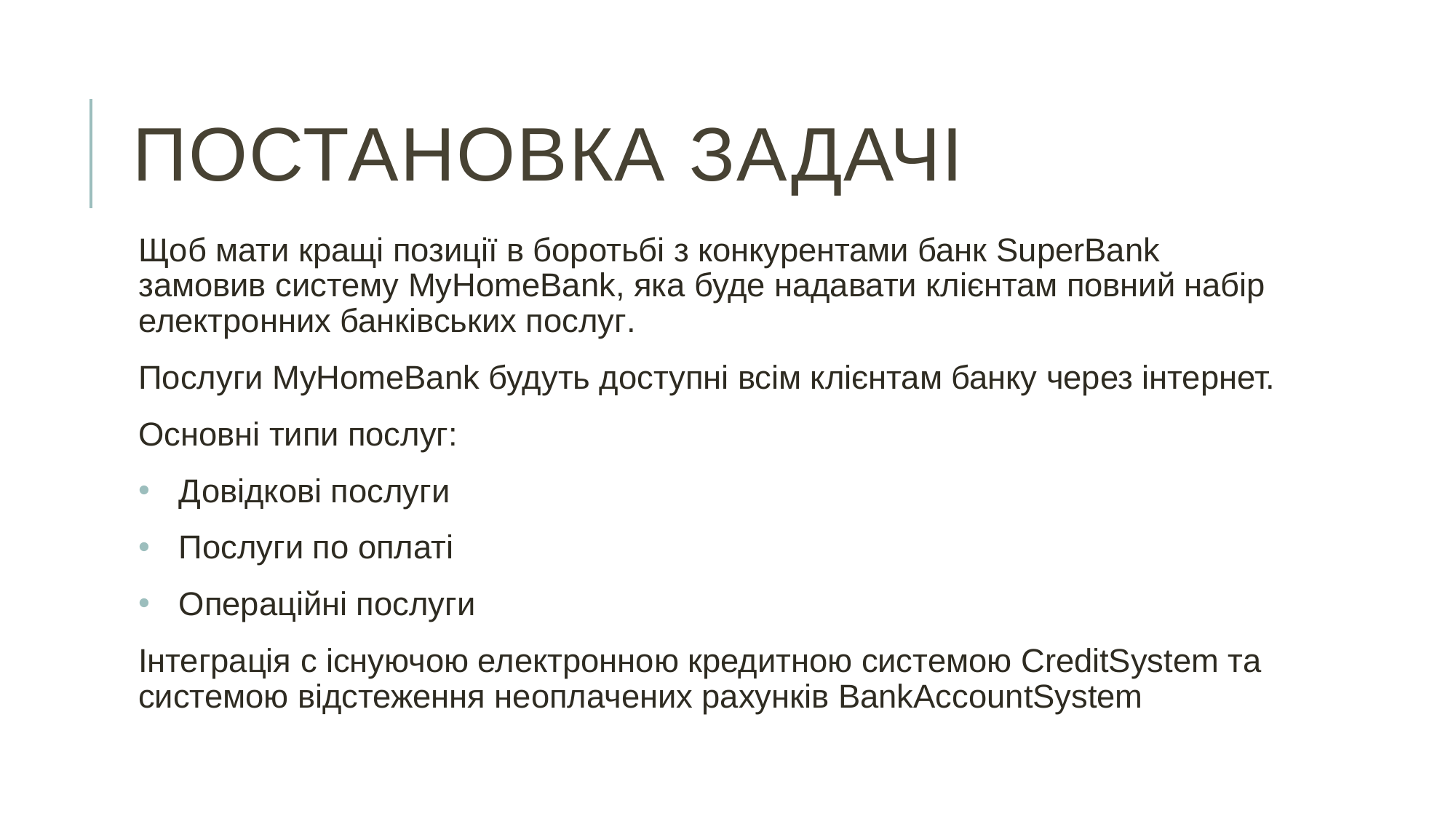

# Постановка задачі
Щоб мати кращі позиції в боротьбі з конкурентами банк SuperBank замовив систему MyHomeBank, яка буде надавати клієнтам повний набір електронних банківських послуг.
Послуги MyHomeBank будуть доступні всім клієнтам банку через інтернет.
Основні типи послуг:
Довідкові послуги
Послуги по оплаті
Операційні послуги
Інтеграція с існуючою електронною кредитною системою CreditSystem та системою відстеження неоплачених рахунків BankAccountSystem